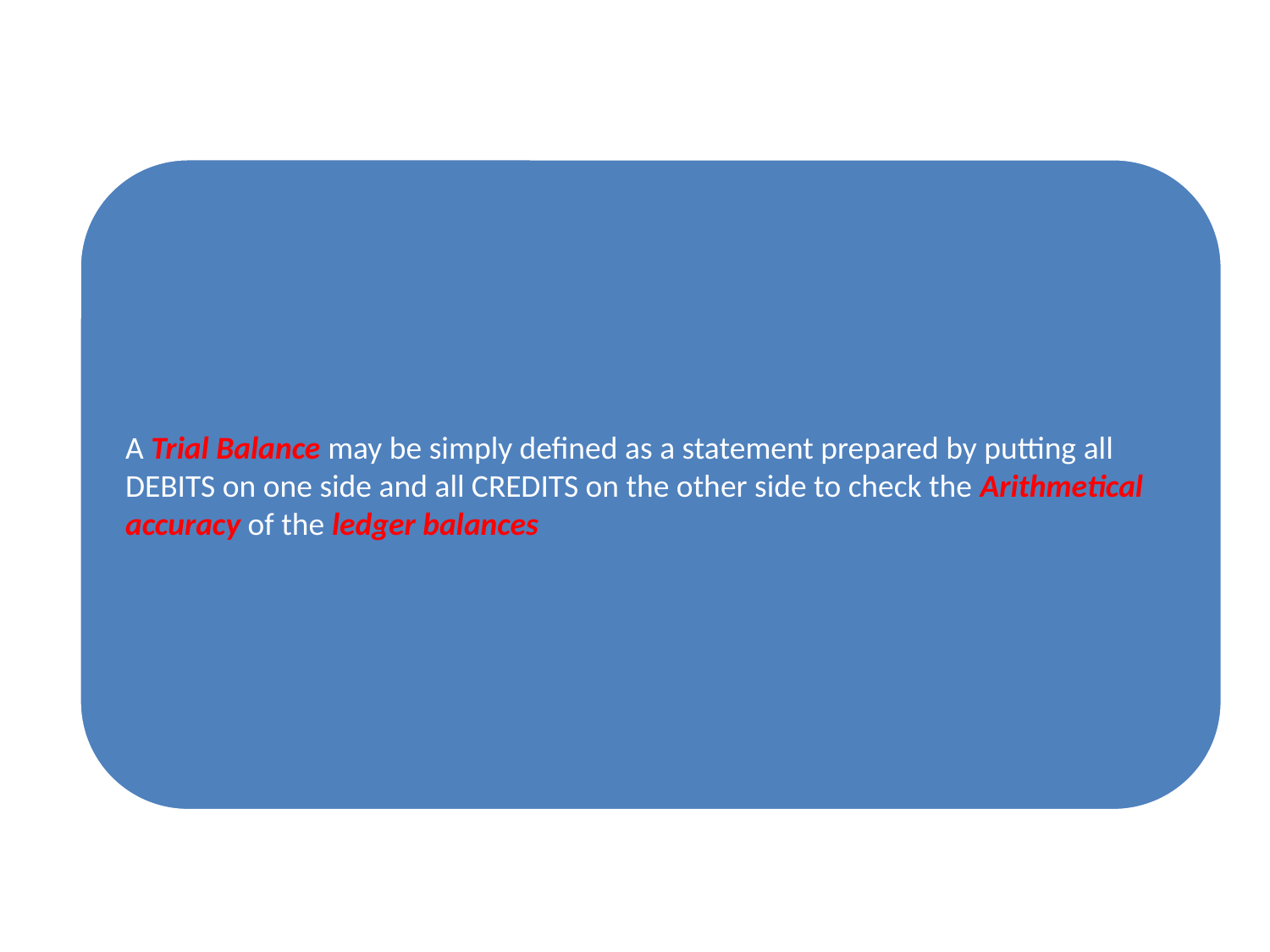

A Trial Balance may be simply defined as a statement prepared by putting all DEBITS on one side and all CREDITS on the other side to check the Arithmetical accuracy of the ledger balances